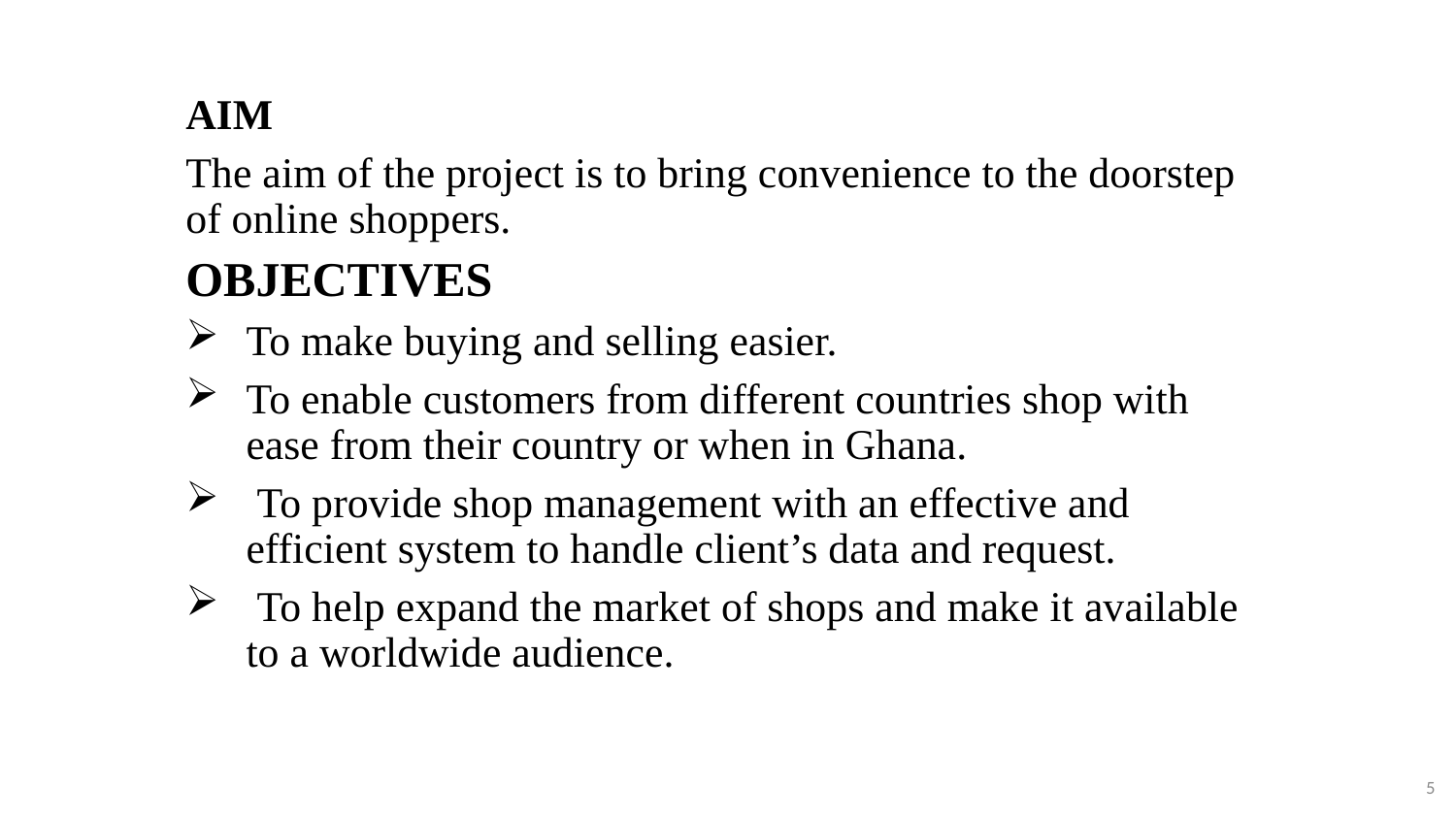

AIM
The aim of the project is to bring convenience to the doorstep of online shoppers.
OBJECTIVES
To make buying and selling easier.
To enable customers from different countries shop with ease from their country or when in Ghana.
 To provide shop management with an effective and efficient system to handle client’s data and request.
 To help expand the market of shops and make it available to a worldwide audience.

5